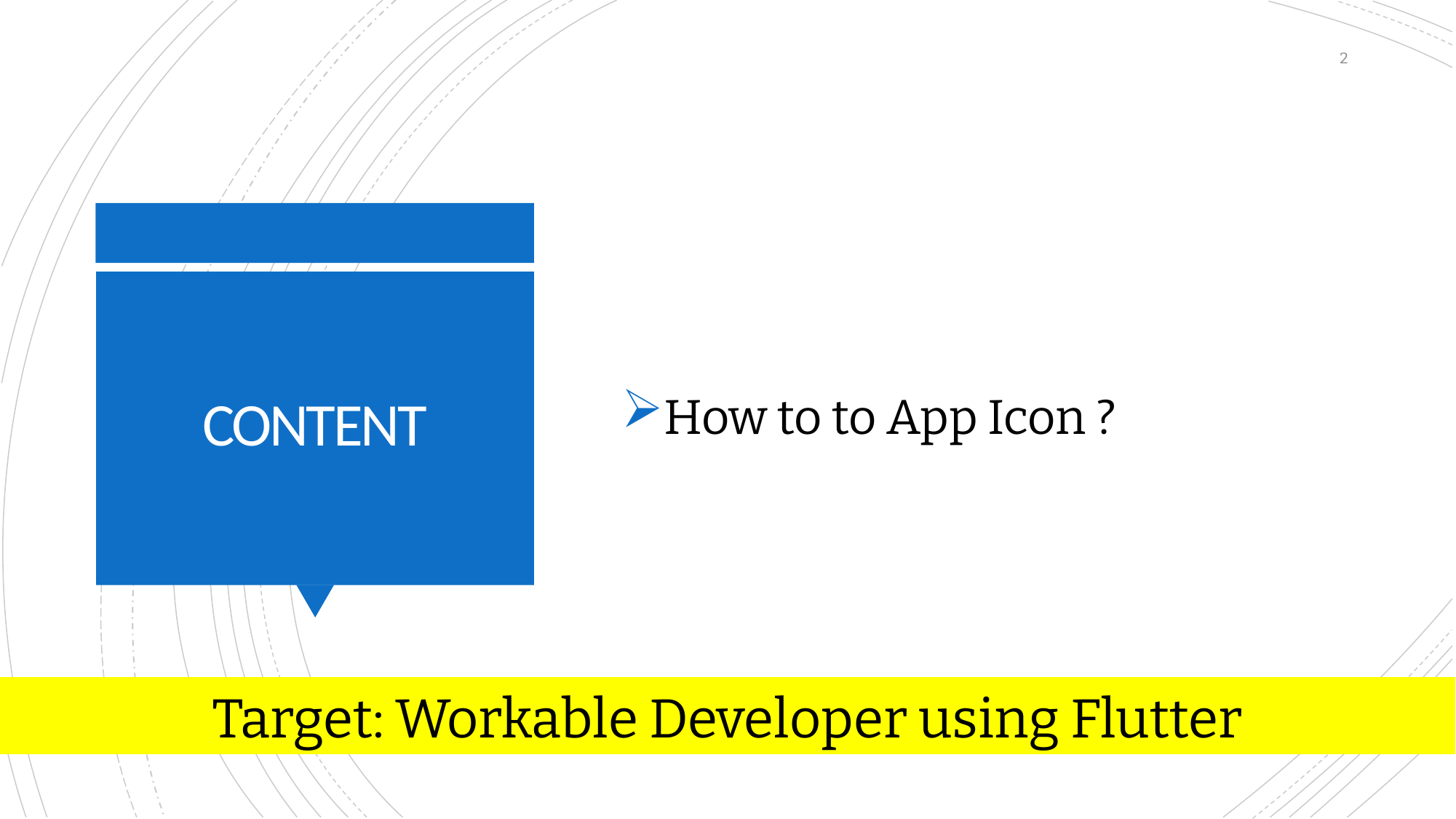

2
How to to App Icon ?
# CONTENT
Target: Workable Developer using Flutter